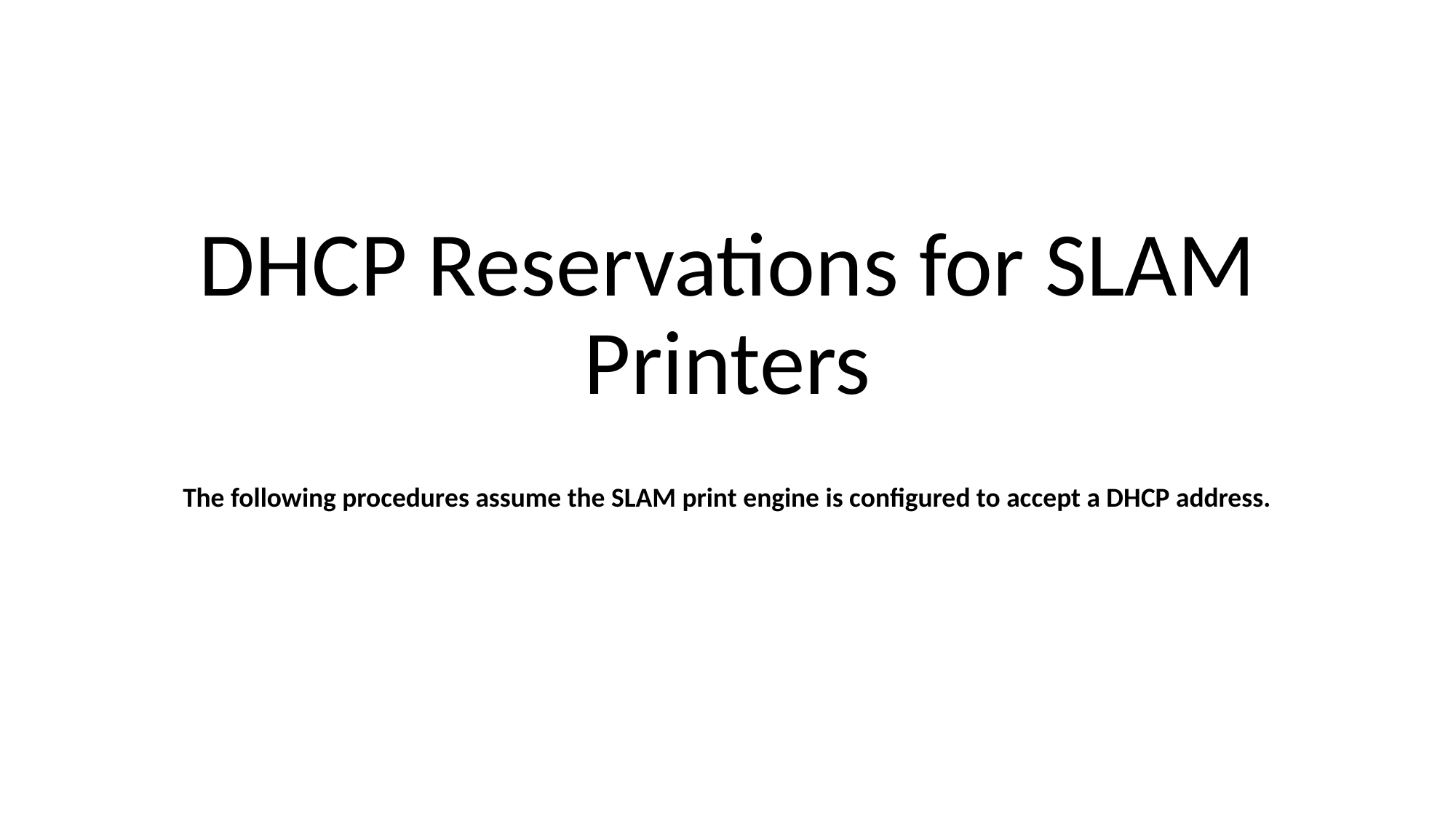

# DHCP Reservations for SLAM Printers
The following procedures assume the SLAM print engine is configured to accept a DHCP address.